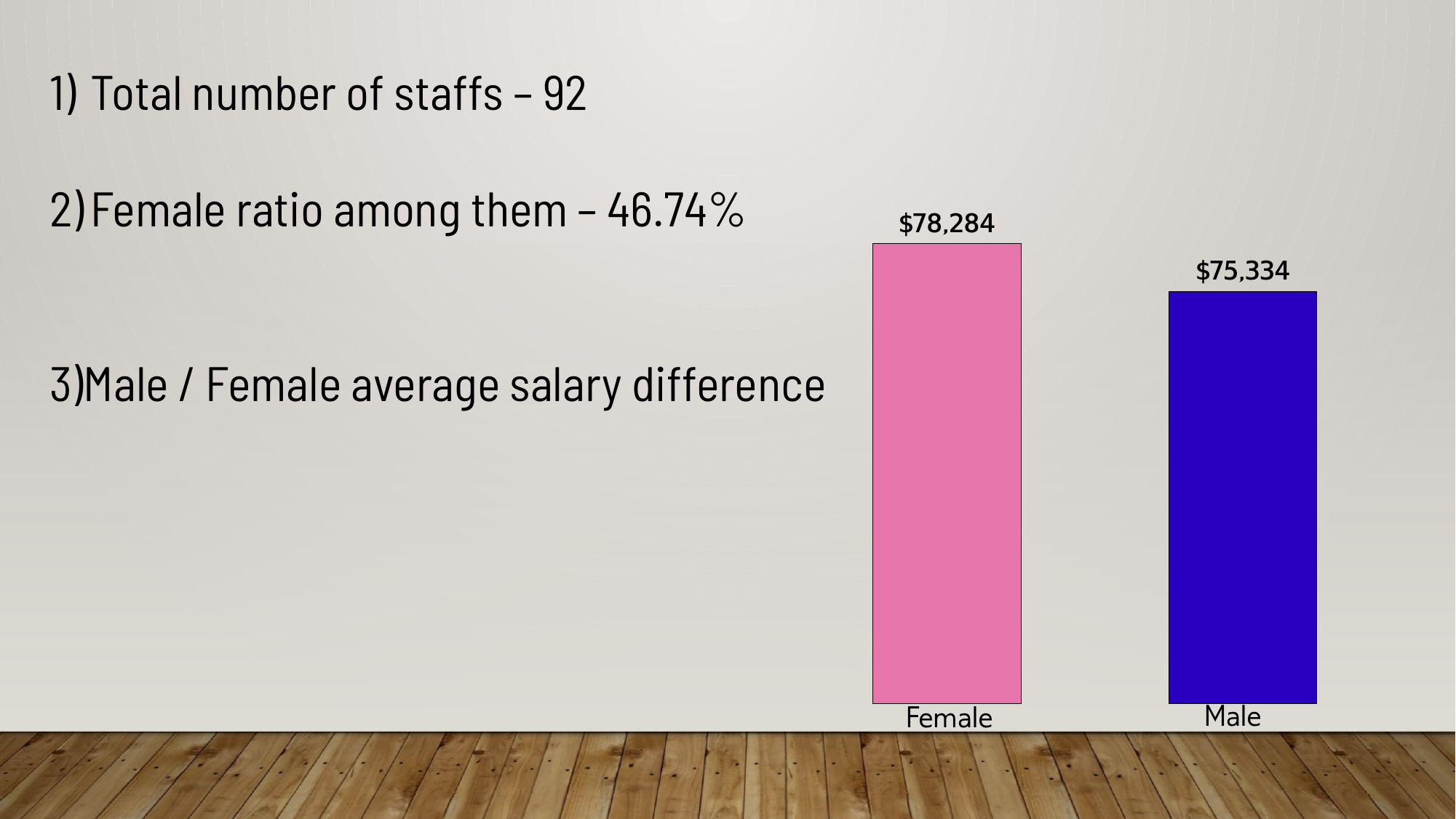

Total number of staffs – 92

Female ratio among them – 46.74%

3)Male / Female average salary difference

### Chart

| Category | Total |
|---|---|
| Female | 78284.18604651163 |
| Male | 75334.44444444444 |
Male
Female